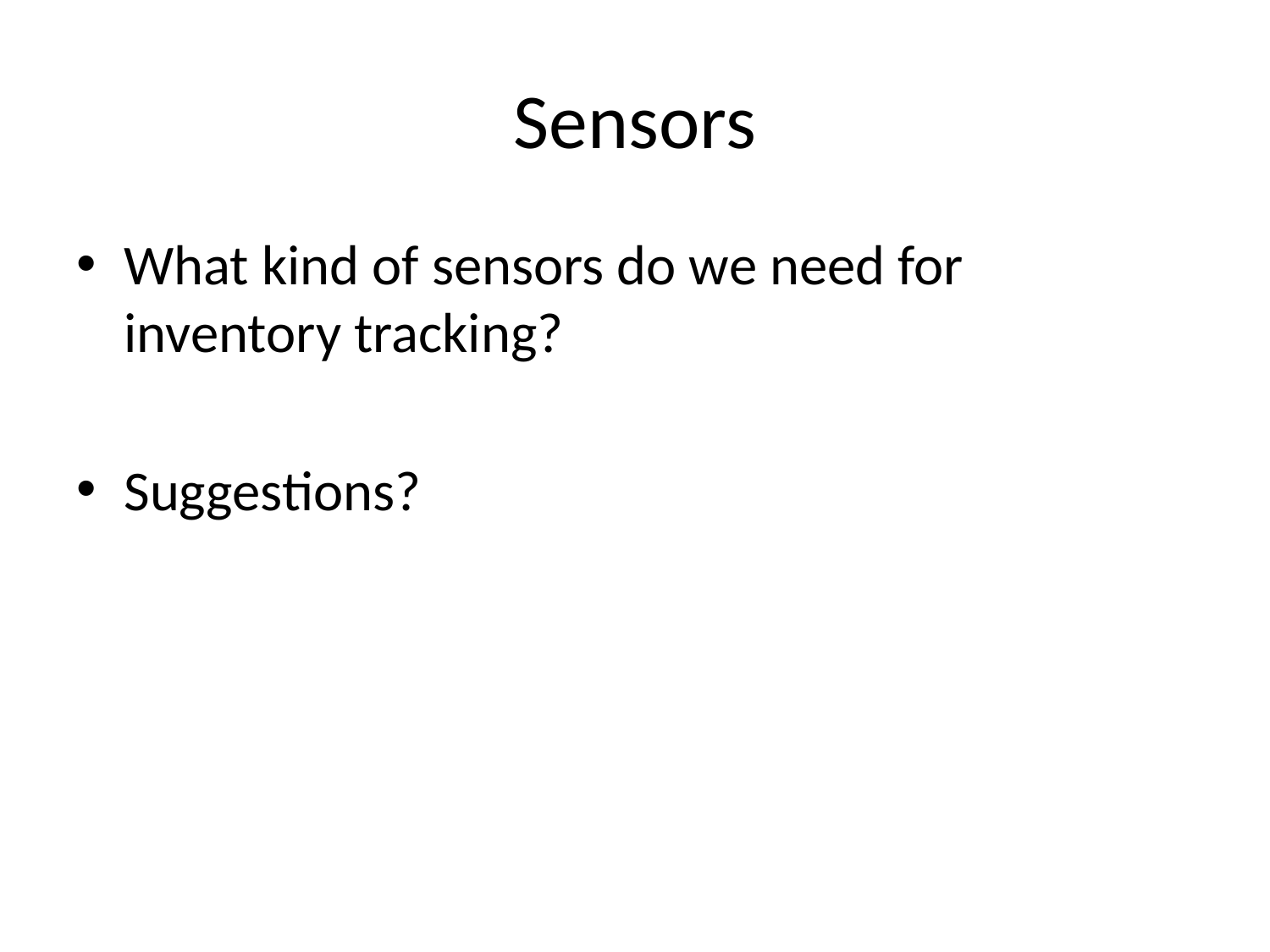

# Sensors
What kind of sensors do we need for inventory tracking?

Suggestions?